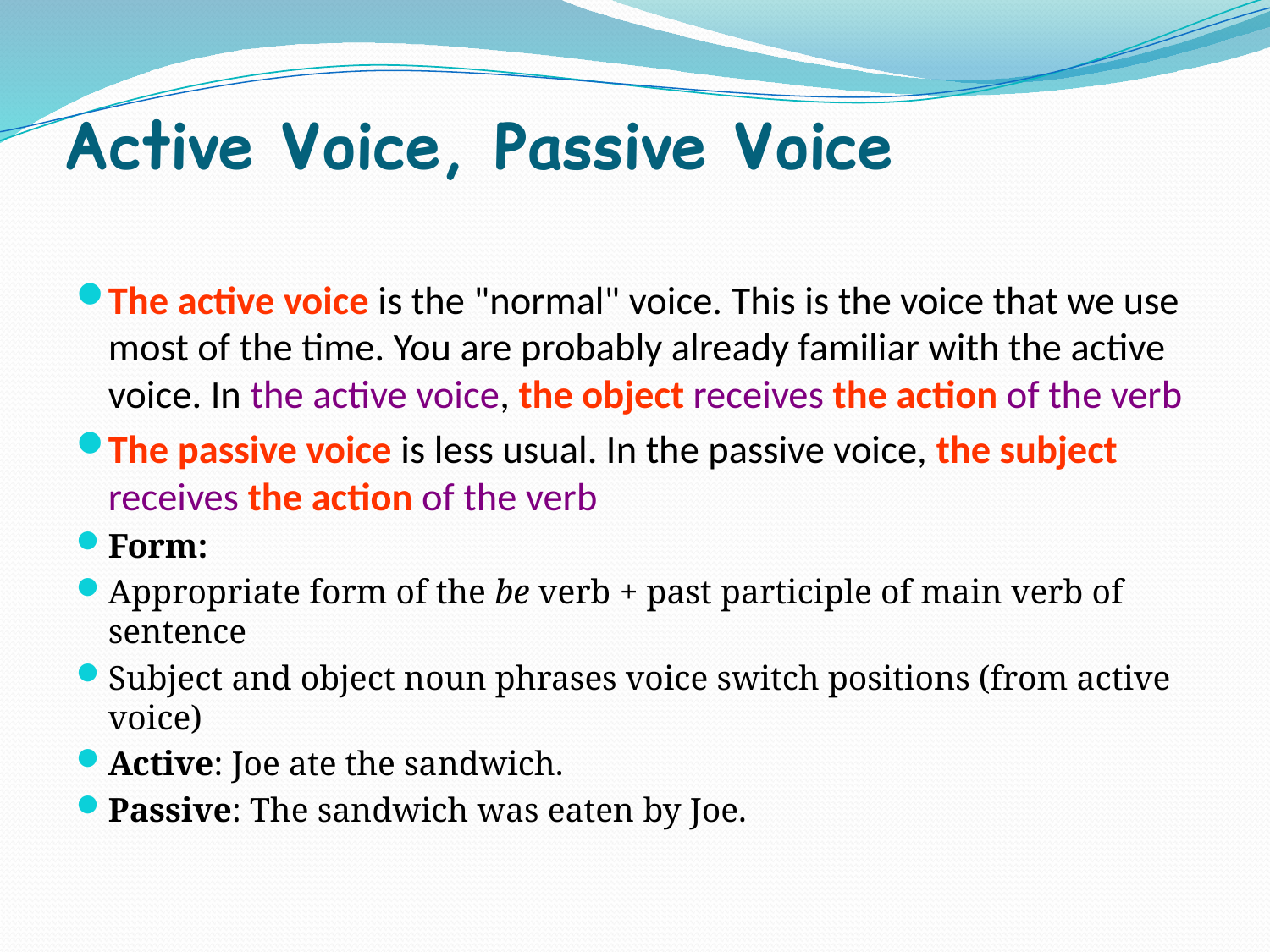

# Active Voice, Passive Voice
The active voice is the "normal" voice. This is the voice that we use most of the time. You are probably already familiar with the active voice. In the active voice, the object receives the action of the verb
The passive voice is less usual. In the passive voice, the subject receives the action of the verb
Form:
Appropriate form of the be verb + past participle of main verb of sentence
Subject and object noun phrases voice switch positions (from active voice)
Active: Joe ate the sandwich.
Passive: The sandwich was eaten by Joe.